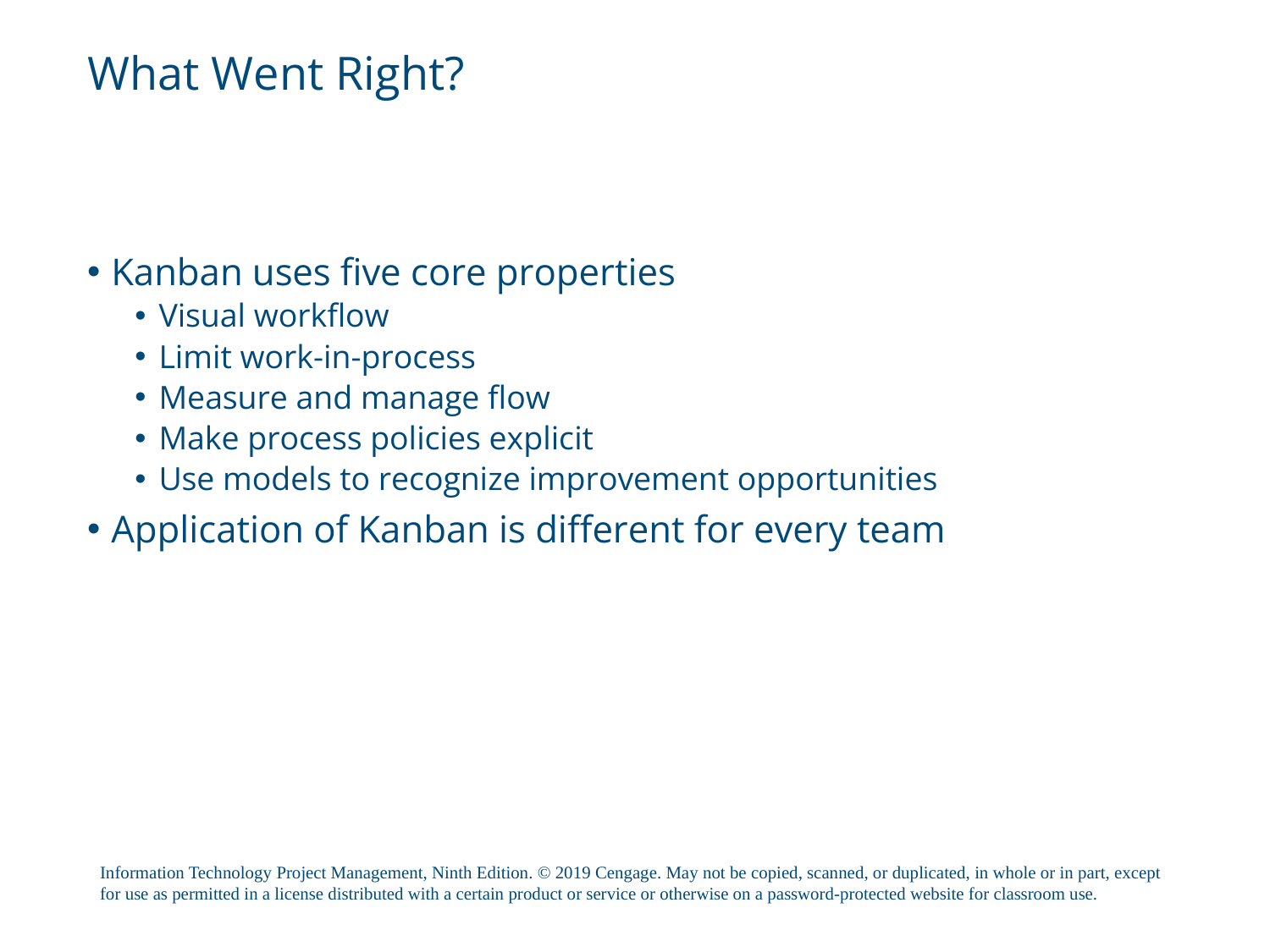

# What Went Right?
Kanban uses five core properties
Visual workflow
Limit work-in-process
Measure and manage flow
Make process policies explicit
Use models to recognize improvement opportunities
Application of Kanban is different for every team
Information Technology Project Management, Ninth Edition. © 2019 Cengage. May not be copied, scanned, or duplicated, in whole or in part, except for use as permitted in a license distributed with a certain product or service or otherwise on a password-protected website for classroom use.